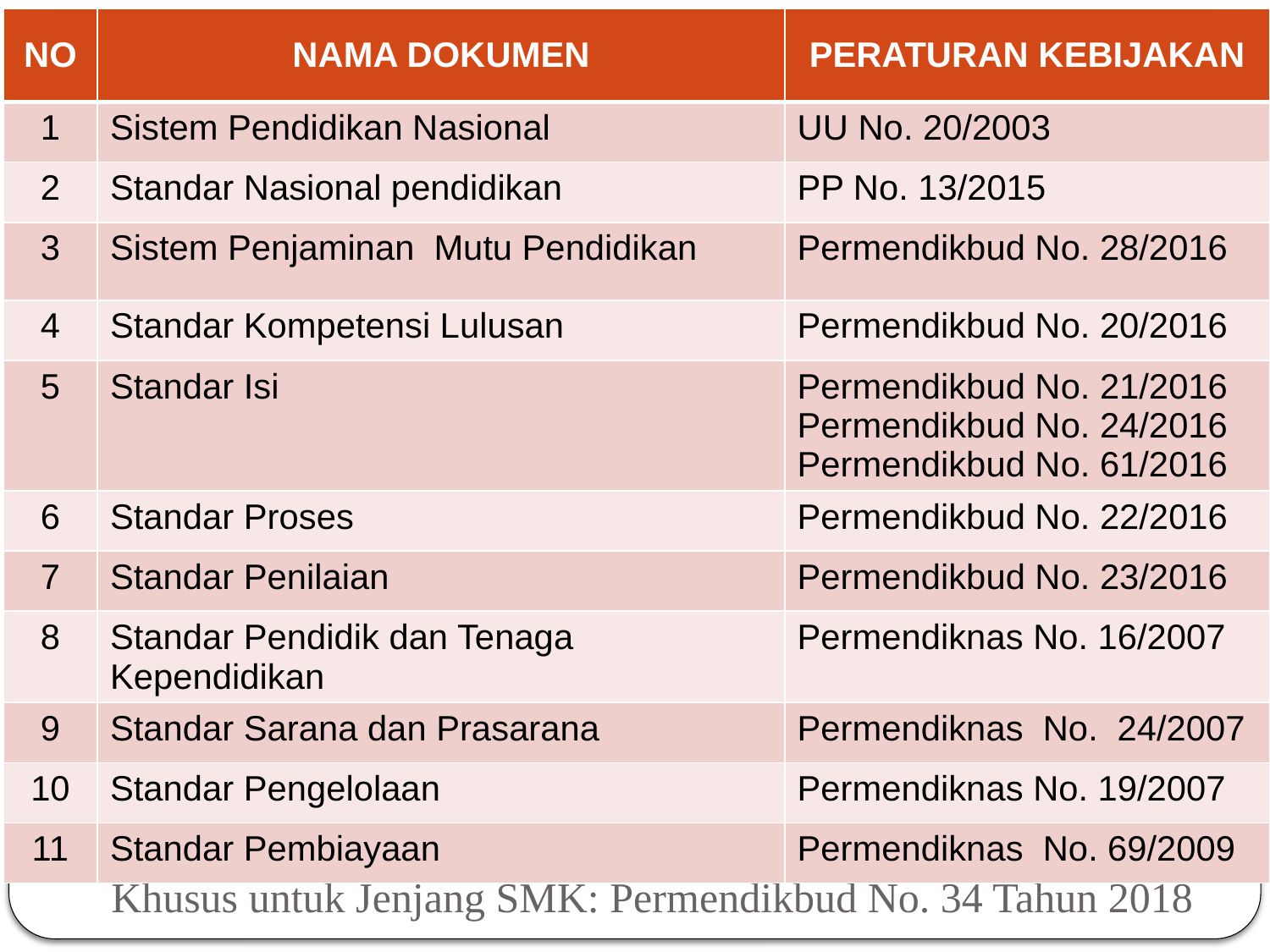

| NO | NAMA DOKUMEN | PERATURAN KEBIJAKAN |
| --- | --- | --- |
| 1 | Sistem Pendidikan Nasional | UU No. 20/2003 |
| 2 | Standar Nasional pendidikan | PP No. 13/2015 |
| 3 | Sistem Penjaminan Mutu Pendidikan | Permendikbud No. 28/2016 |
| 4 | Standar Kompetensi Lulusan | Permendikbud No. 20/2016 |
| 5 | Standar Isi | Permendikbud No. 21/2016 Permendikbud No. 24/2016 Permendikbud No. 61/2016 |
| 6 | Standar Proses | Permendikbud No. 22/2016 |
| 7 | Standar Penilaian | Permendikbud No. 23/2016 |
| 8 | Standar Pendidik dan Tenaga Kependidikan | Permendiknas No. 16/2007 |
| 9 | Standar Sarana dan Prasarana | Permendiknas No. 24/2007 |
| 10 | Standar Pengelolaan | Permendiknas No. 19/2007 |
| 11 | Standar Pembiayaan | Permendiknas No. 69/2009 |
# Khusus untuk Jenjang SMK: Permendikbud No. 34 Tahun 2018